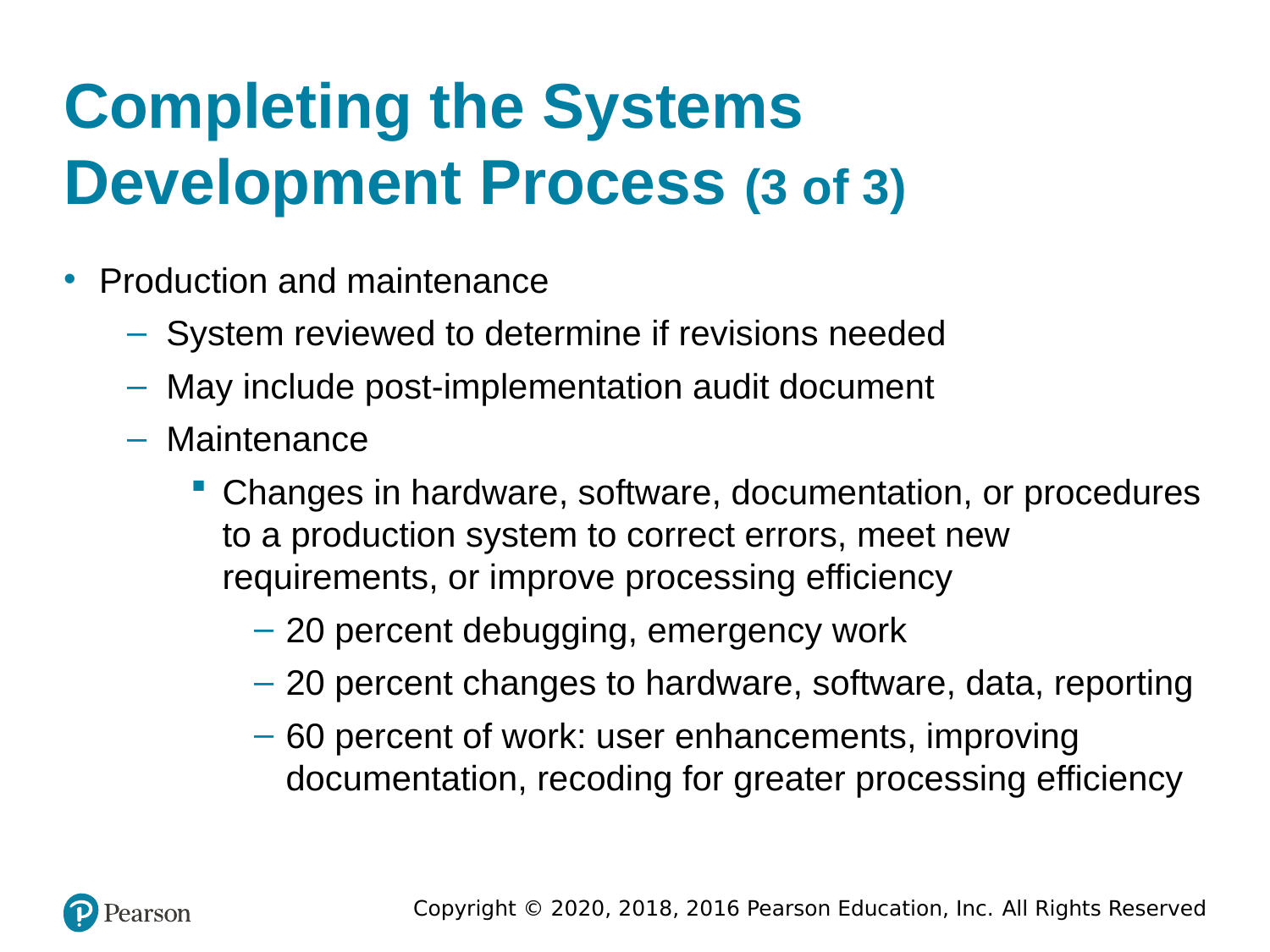

# Completing the Systems Development Process (3 of 3)
Production and maintenance
System reviewed to determine if revisions needed
May include post-implementation audit document
Maintenance
Changes in hardware, software, documentation, or procedures to a production system to correct errors, meet new requirements, or improve processing efficiency
20 percent debugging, emergency work
20 percent changes to hardware, software, data, reporting
60 percent of work: user enhancements, improving documentation, recoding for greater processing efficiency